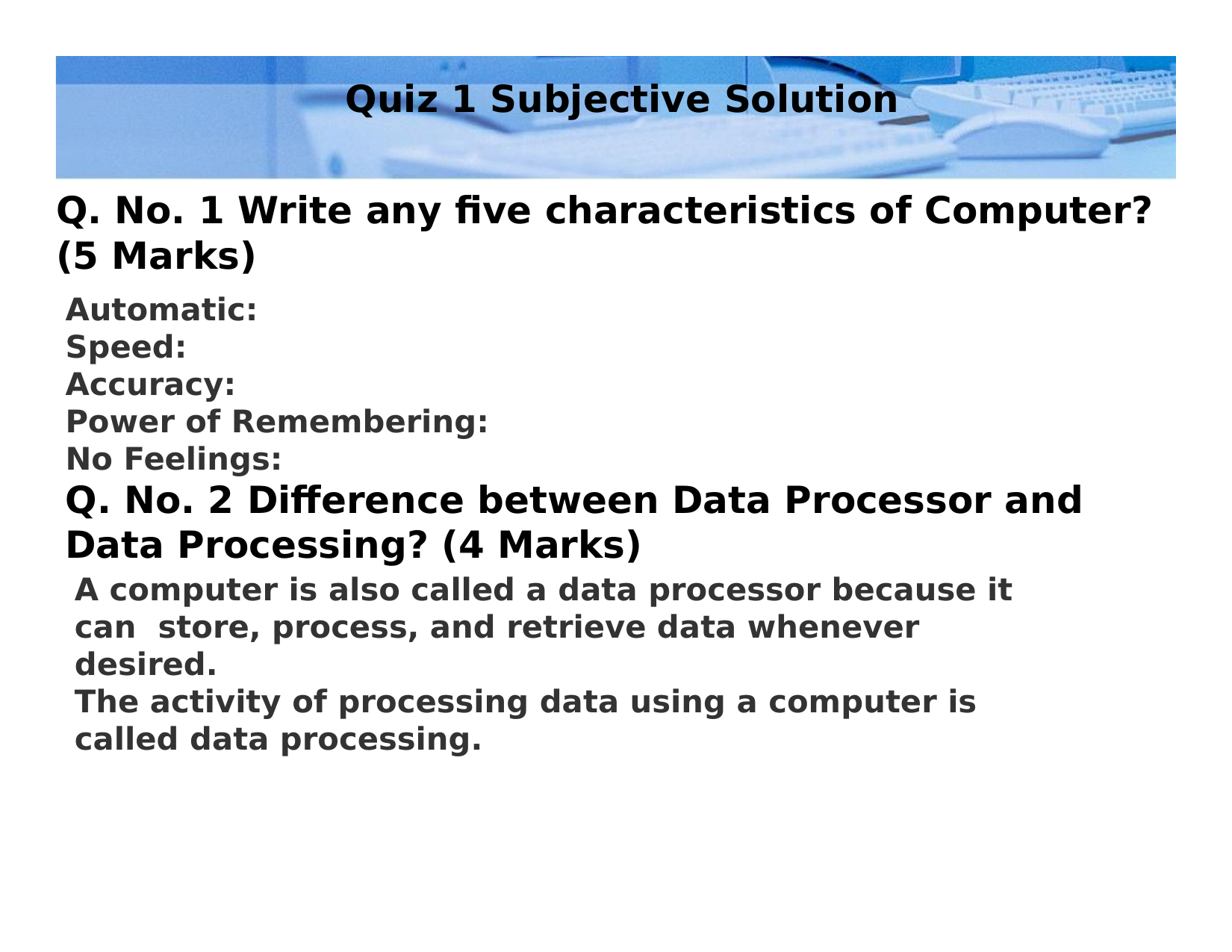

Quiz 1 Subjective Solution
# Q. No. 1 Write any five characteristics of Computer? (5 Marks)
Automatic:
Speed:
Accuracy:
Power of Remembering:
No Feelings:
Q. No. 2 Difference between Data Processor and Data Processing? (4 Marks)

A computer is also called a data processor because it can  store, process, and retrieve data whenever desired.
The activity of processing data using a computer is called data processing.